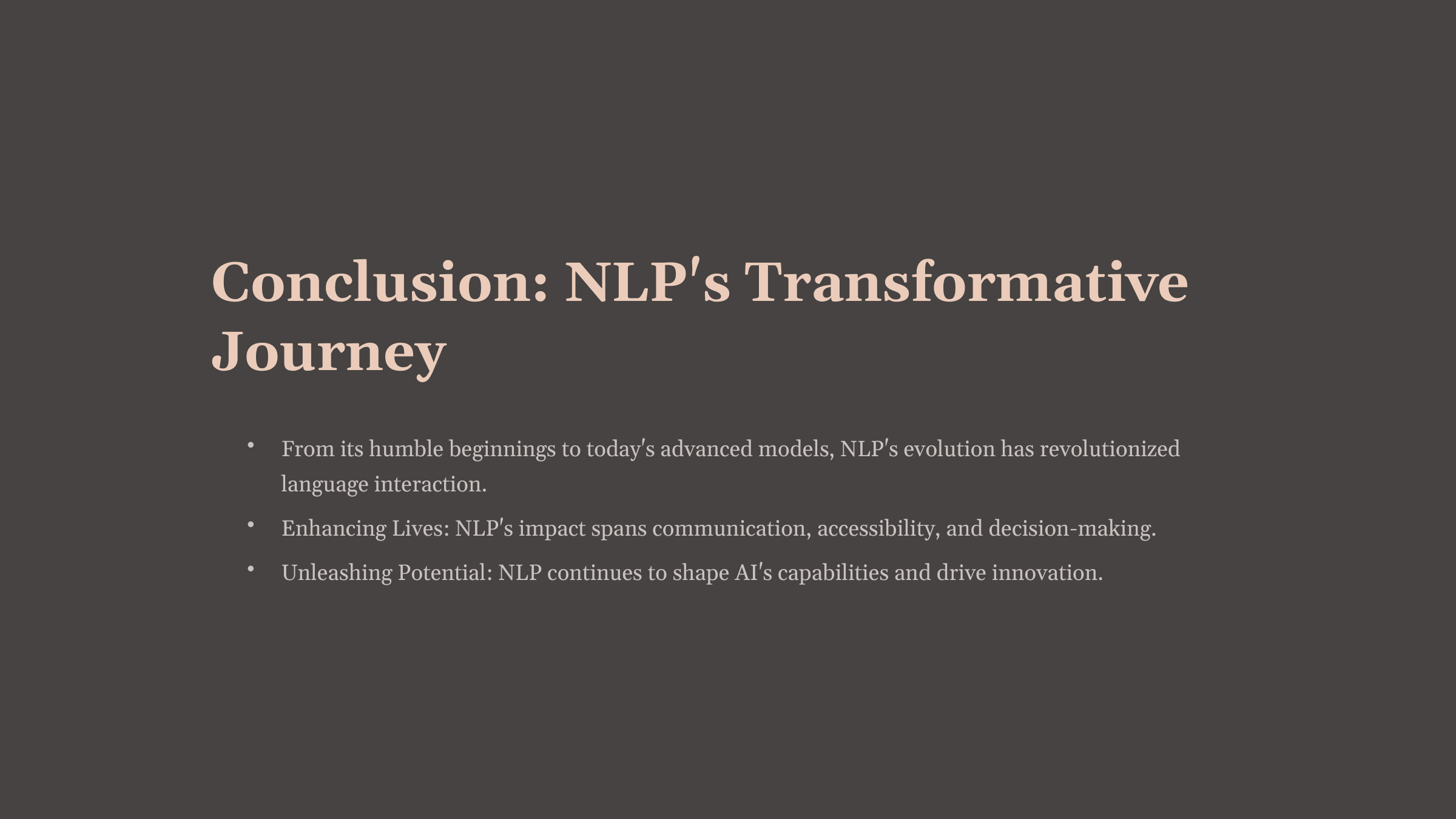

Conclusion: NLP's Transformative Journey
From its humble beginnings to today's advanced models, NLP's evolution has revolutionized language interaction.
Enhancing Lives: NLP's impact spans communication, accessibility, and decision-making.
Unleashing Potential: NLP continues to shape AI's capabilities and drive innovation.